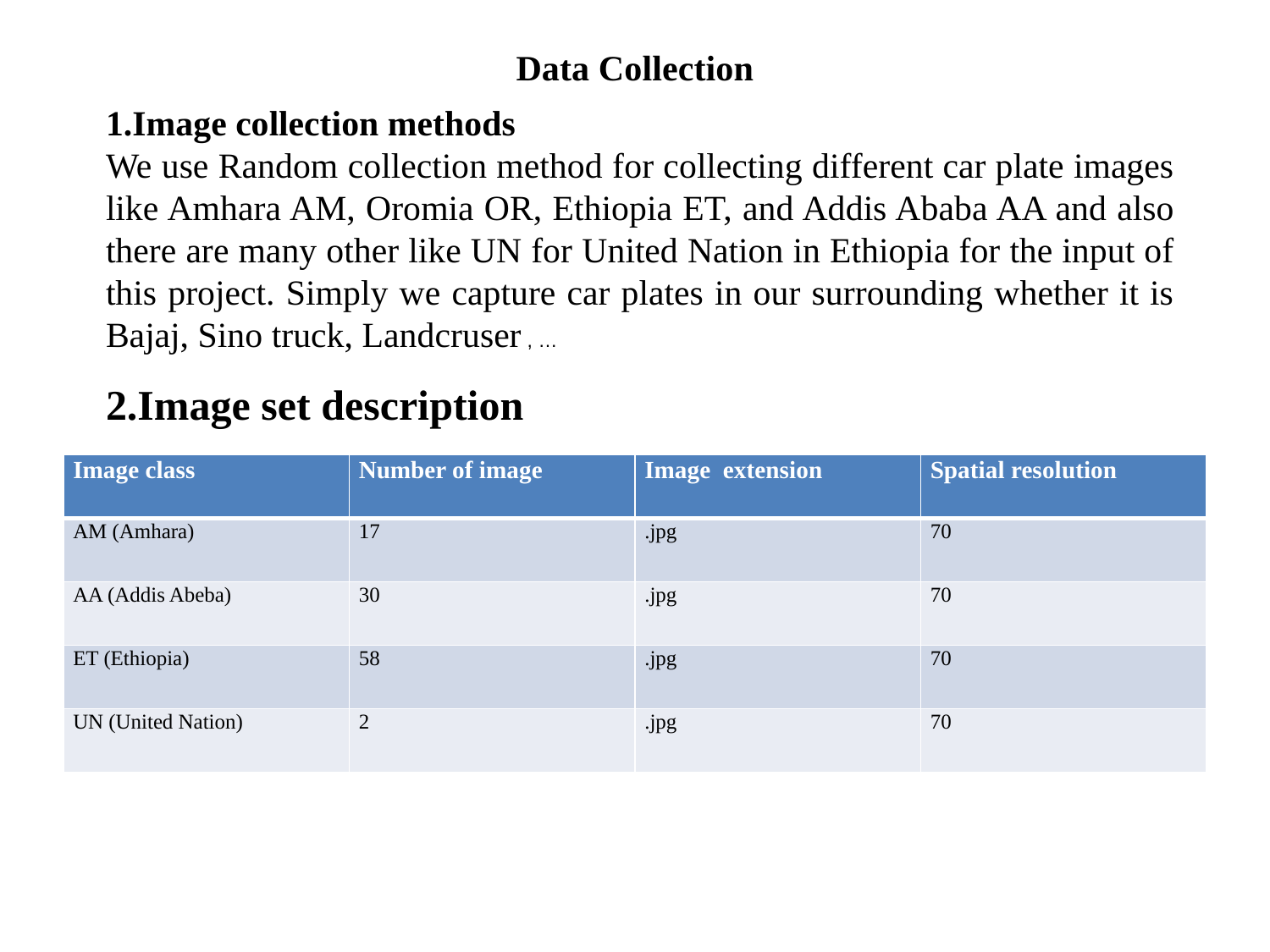

# Data Collection
Image collection methods
We use Random collection method for collecting different car plate images like Amhara AM, Oromia OR, Ethiopia ET, and Addis Ababa AA and also there are many other like UN for United Nation in Ethiopia for the input of this project. Simply we capture car plates in our surrounding whether it is Bajaj, Sino truck, Landcruser , …

2.Image set description

| Image class | Number of image | Image extension | Spatial resolution |
| --- | --- | --- | --- |
| AM (Amhara) | 17 | .jpg | 70 |
| AA (Addis Abeba) | 30 | .jpg | 70 |
| ET (Ethiopia) | 58 | .jpg | 70 |
| UN (United Nation) | 2 | .jpg | 70 |